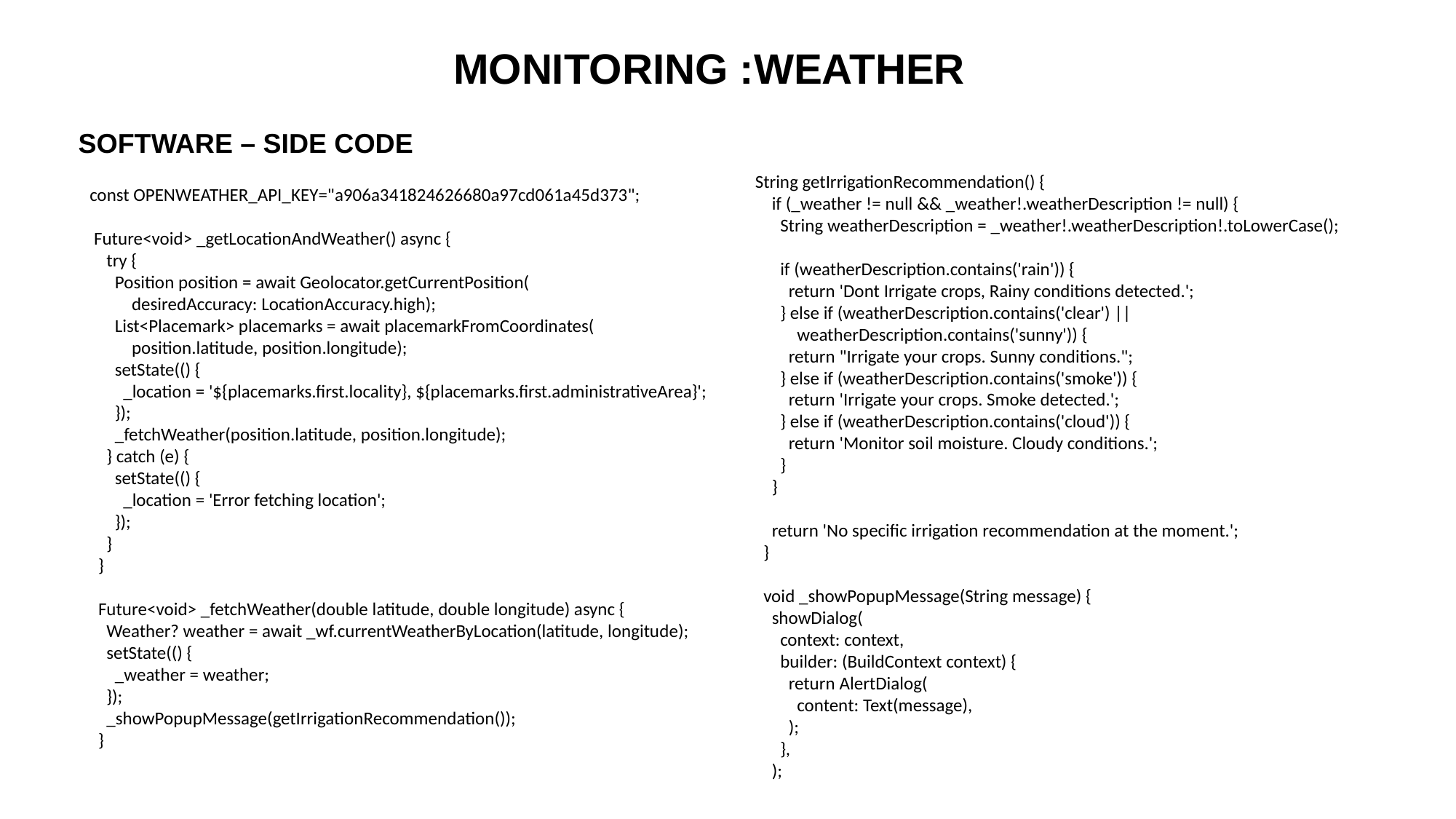

MONITORING :WEATHER
SOFTWARE – SIDE CODE
String getIrrigationRecommendation() {
    if (_weather != null && _weather!.weatherDescription != null) {
      String weatherDescription = _weather!.weatherDescription!.toLowerCase();

      if (weatherDescription.contains('rain')) {
        return 'Dont Irrigate crops, Rainy conditions detected.';
      } else if (weatherDescription.contains('clear') ||
          weatherDescription.contains('sunny')) {
        return "Irrigate your crops. Sunny conditions.";
      } else if (weatherDescription.contains('smoke')) {
        return 'Irrigate your crops. Smoke detected.';
      } else if (weatherDescription.contains('cloud')) {
        return 'Monitor soil moisture. Cloudy conditions.';
      }
    }

    return 'No specific irrigation recommendation at the moment.';
  }

  void _showPopupMessage(String message) {
    showDialog(
      context: context,
      builder: (BuildContext context) {
        return AlertDialog(
          content: Text(message),
        );
      },
    );

const OPENWEATHER_API_KEY="a906a341824626680a97cd061a45d373";

 Future<void> _getLocationAndWeather() async {
    try {
      Position position = await Geolocator.getCurrentPosition(
          desiredAccuracy: LocationAccuracy.high);
      List<Placemark> placemarks = await placemarkFromCoordinates(
          position.latitude, position.longitude);
      setState(() {
        _location = '${placemarks.first.locality}, ${placemarks.first.administrativeArea}';
      });
      _fetchWeather(position.latitude, position.longitude);
    } catch (e) {
      setState(() {
        _location = 'Error fetching location';
      });
    }
  }

  Future<void> _fetchWeather(double latitude, double longitude) async {
    Weather? weather = await _wf.currentWeatherByLocation(latitude, longitude);
    setState(() {
      _weather = weather;
    });
    _showPopupMessage(getIrrigationRecommendation());
  }